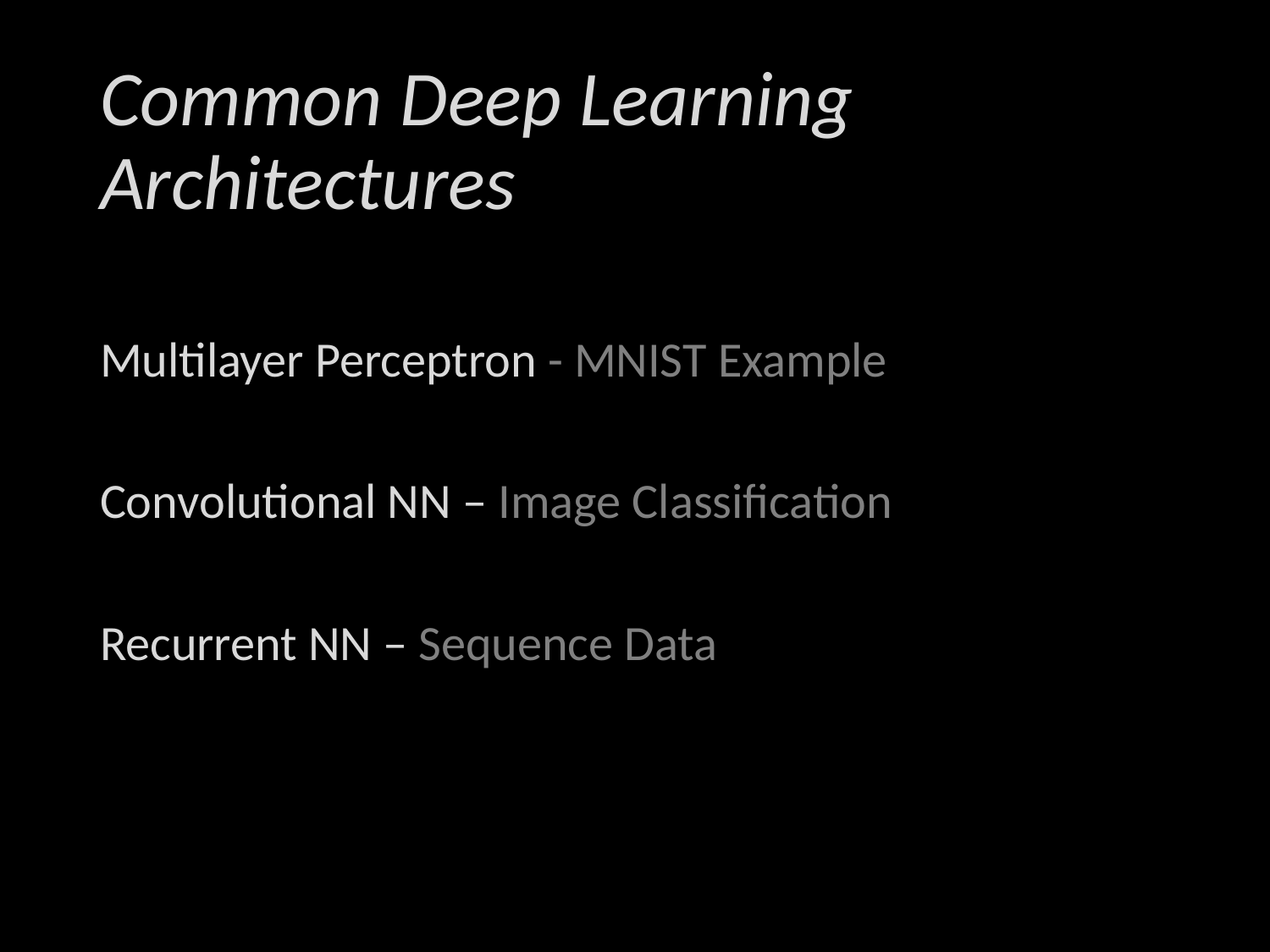

# Common Deep Learning Architectures
Multilayer Perceptron - MNIST Example

Convolutional NN – Image Classification

Recurrent NN – Sequence Data